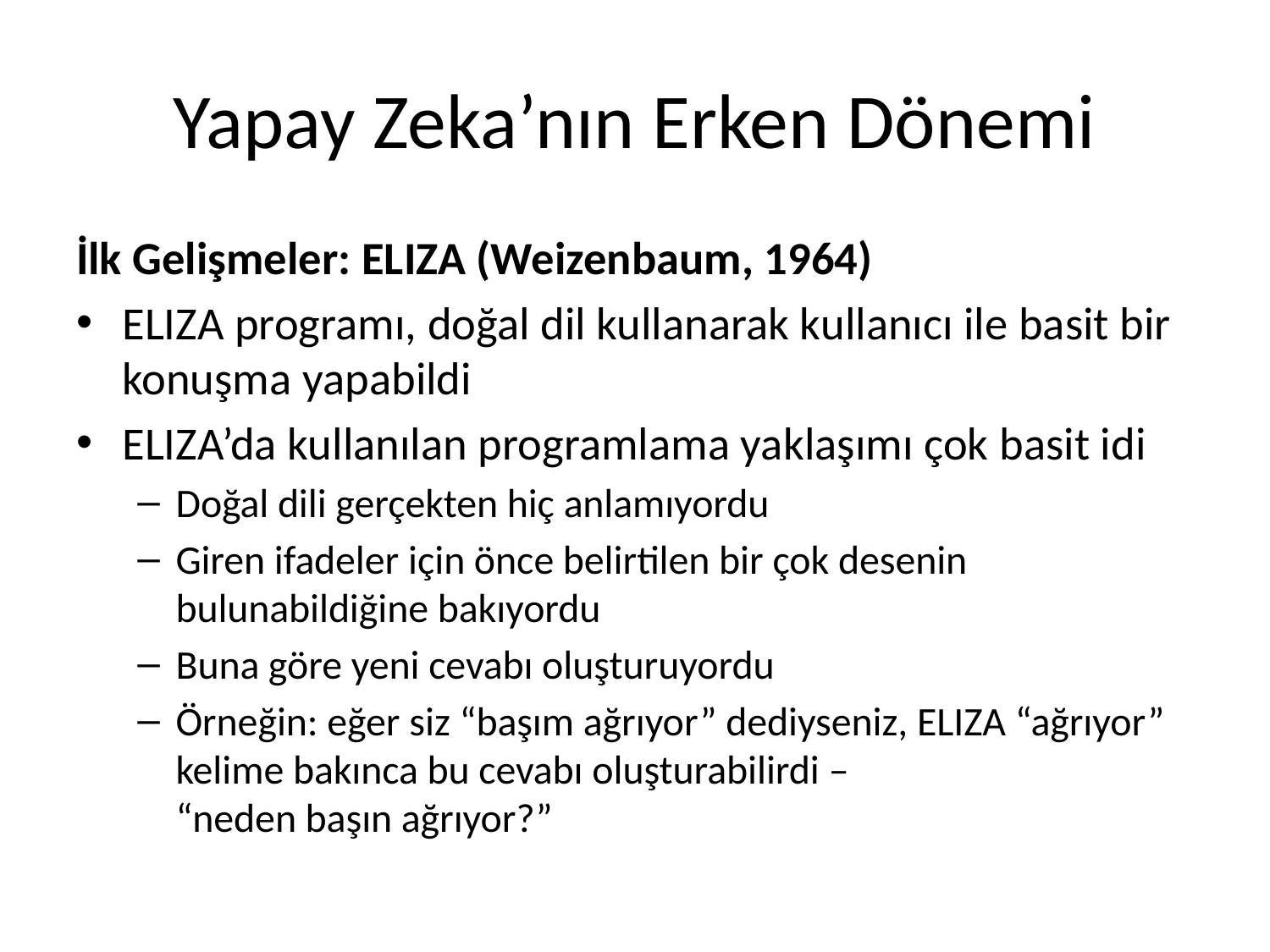

# Yapay Zeka’nın Erken Dönemi
İlk Gelişmeler: ELIZA (Weizenbaum, 1964)
ELIZA programı, doğal dil kullanarak kullanıcı ile basit bir konuşma yapabildi
ELIZA’da kullanılan programlama yaklaşımı çok basit idi
Doğal dili gerçekten hiç anlamıyordu
Giren ifadeler için önce belirtilen bir çok desenin bulunabildiğine bakıyordu
Buna göre yeni cevabı oluşturuyordu
Örneğin: eğer siz “başım ağrıyor” dediyseniz, ELIZA “ağrıyor” kelime bakınca bu cevabı oluşturabilirdi –
“neden başın ağrıyor?”